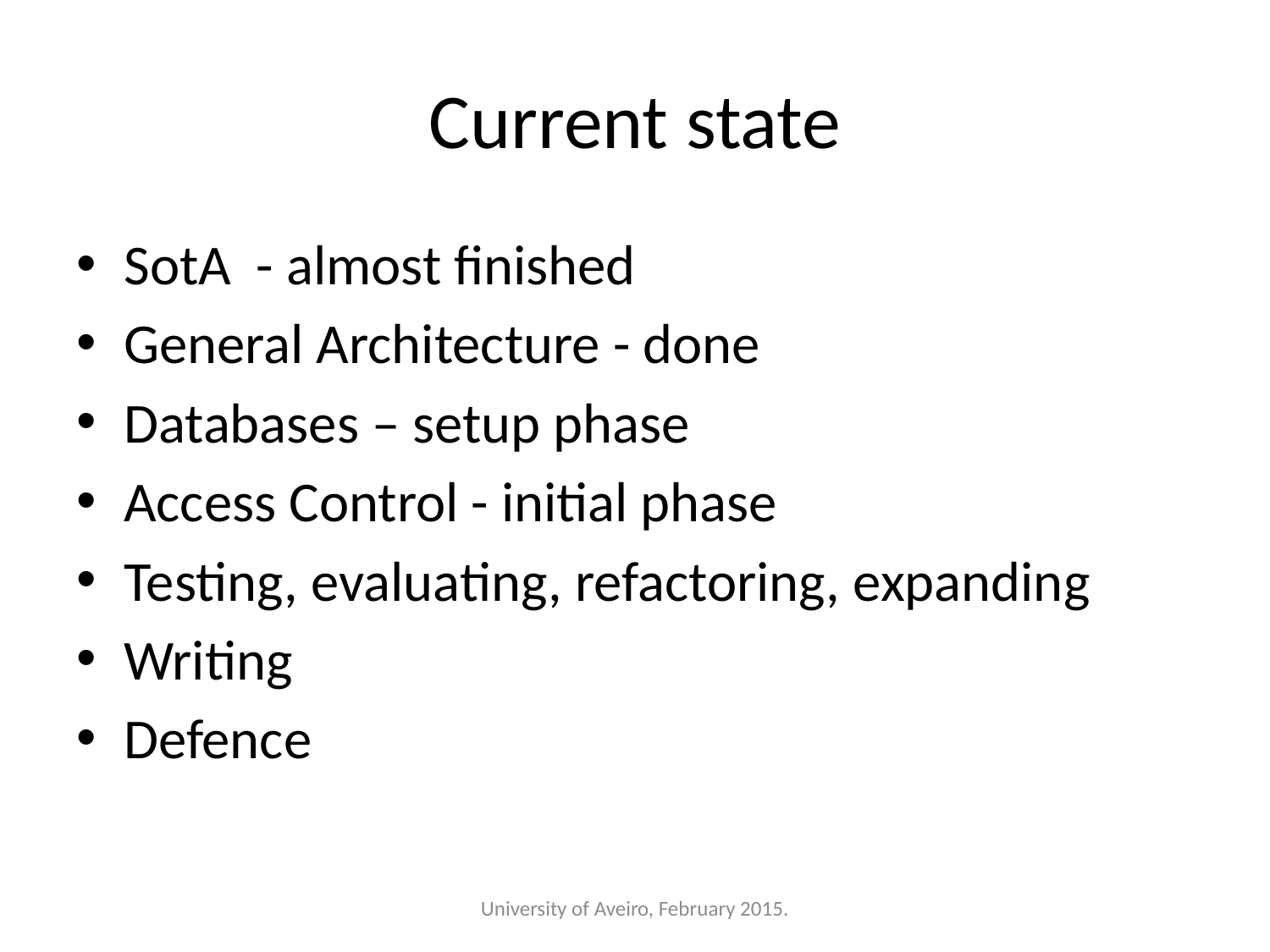

# Current state
SotA  - almost finished
General Architecture - done
Databases – setup phase
Access Control - initial phase
Testing, evaluating, refactoring, expanding
Writing
Defence
University of Aveiro, February 2015.